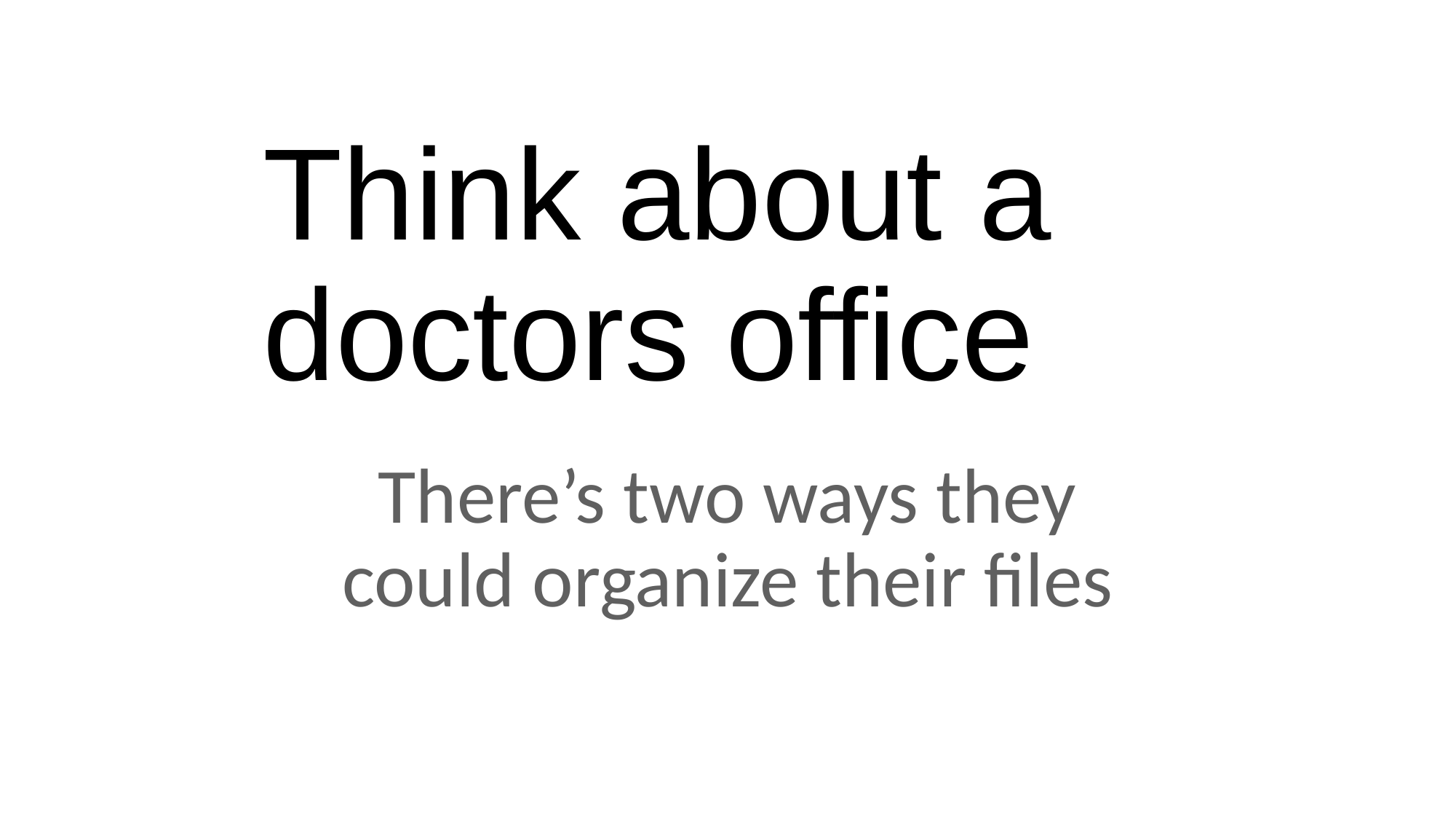

# Think about a doctors office
There’s two ways they could organize their files